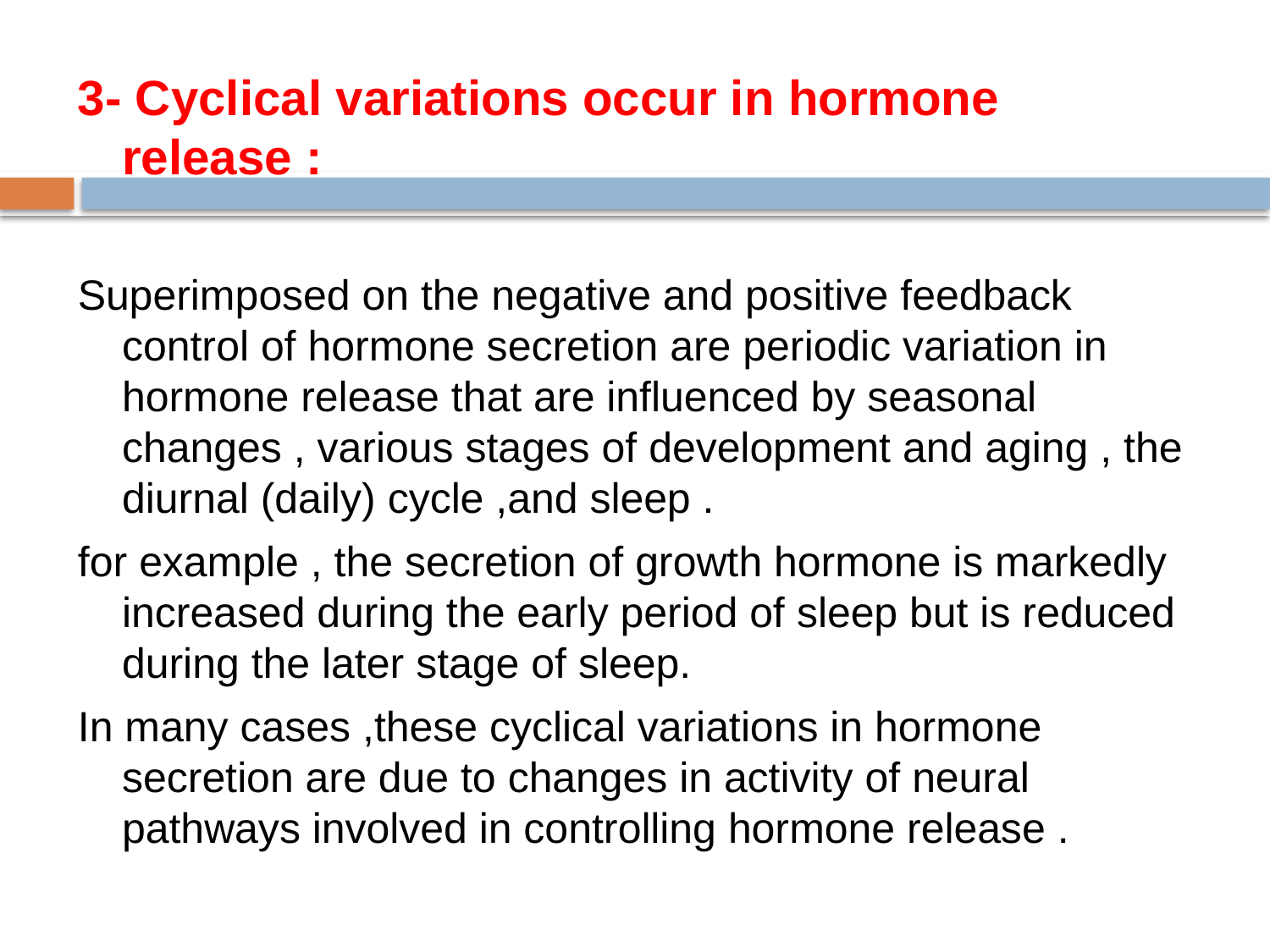

3- Cyclical variations occur in hormone release :

Superimposed on the negative and positive feedback control of hormone secretion are periodic variation in hormone release that are influenced by seasonal changes , various stages of development and aging , the diurnal (daily) cycle ,and sleep .
for example , the secretion of growth hormone is markedly increased during the early period of sleep but is reduced during the later stage of sleep.
In many cases ,these cyclical variations in hormone secretion are due to changes in activity of neural pathways involved in controlling hormone release .